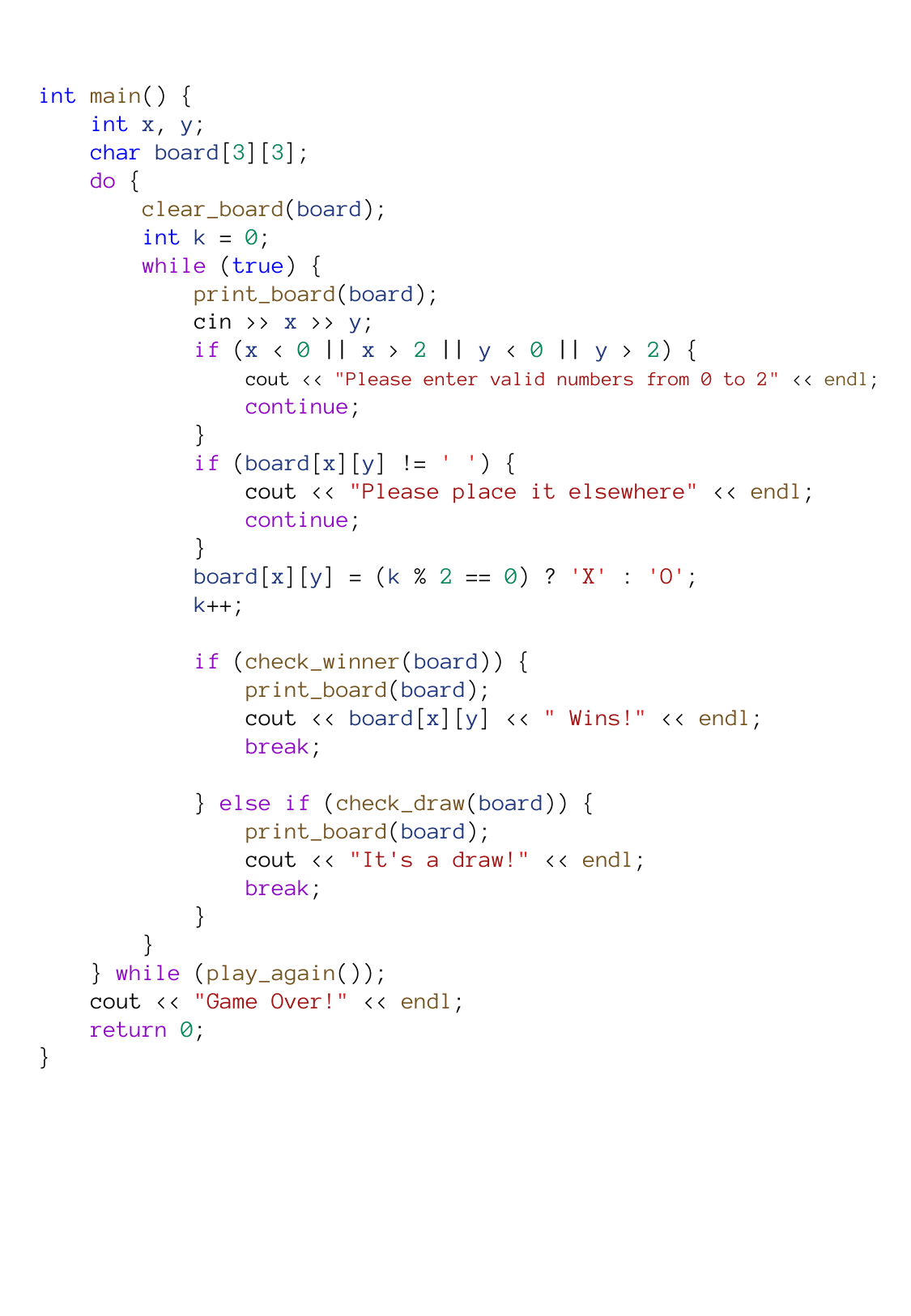

int main() {
    int x, y;
    char board[3][3];
    do {
        clear_board(board);
        int k = 0;
        while (true) {
            print_board(board);
            cin >> x >> y;
            if (x < 0 || x > 2 || y < 0 || y > 2) {
                cout << "Please enter valid numbers from 0 to 2" << endl;
                continue;
            }
            if (board[x][y] != ' ') {
                cout << "Please place it elsewhere" << endl;
                continue;
            }
            board[x][y] = (k % 2 == 0) ? 'X' : 'O';
            k++;
            if (check_winner(board)) {
                print_board(board);
                cout << board[x][y] << " Wins!" << endl;
                break;

            } else if (check_draw(board)) {
                print_board(board);
                cout << "It's a draw!" << endl;
                break;
            }
        }
    } while (play_again());
    cout << "Game Over!" << endl;
    return 0;
}